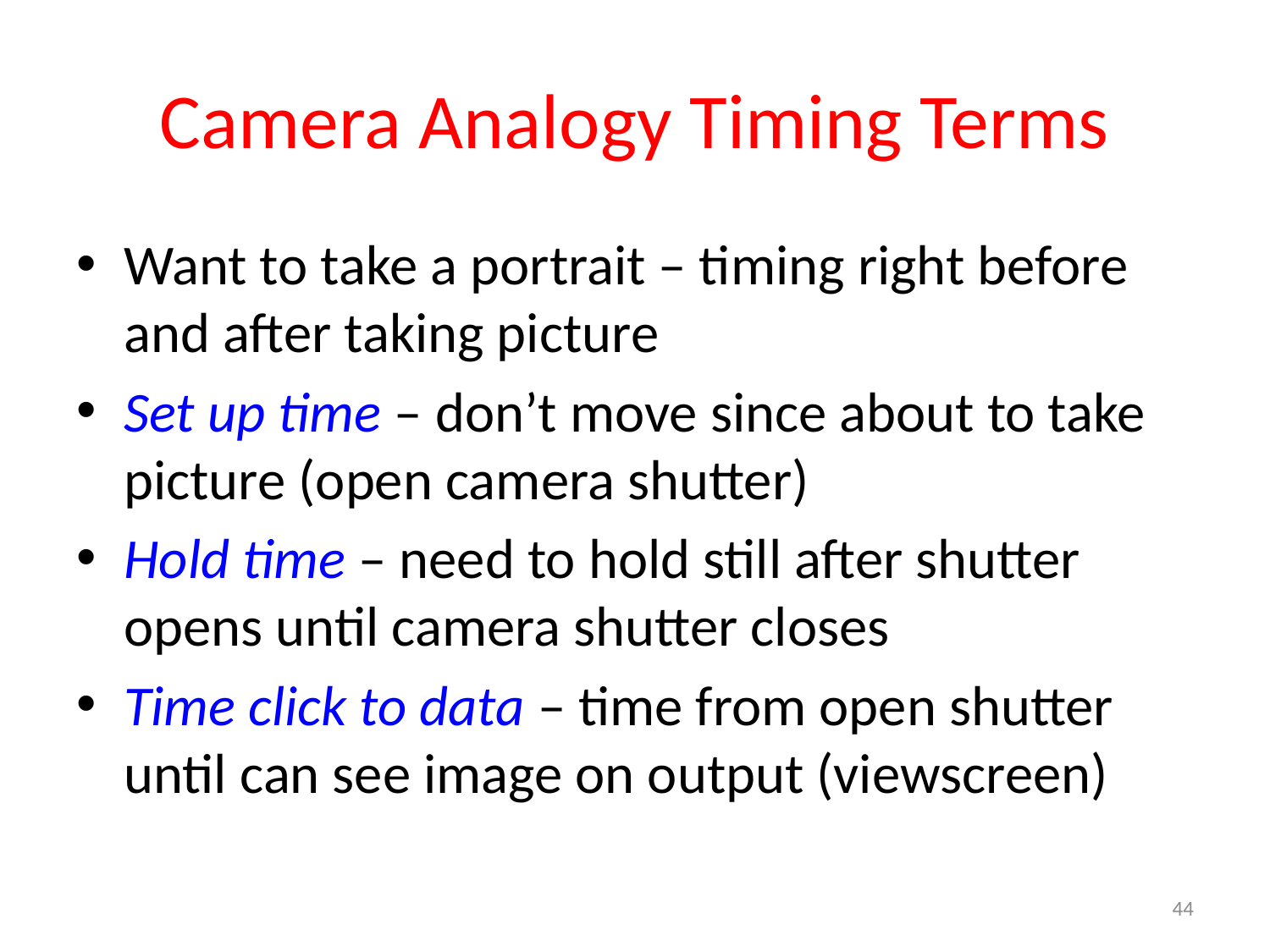

# Camera Analogy Timing Terms
Want to take a portrait – timing right before and after taking picture
Set up time – don’t move since about to take picture (open camera shutter)
Hold time – need to hold still after shutter opens until camera shutter closes
Time click to data – time from open shutter until can see image on output (viewscreen)
44